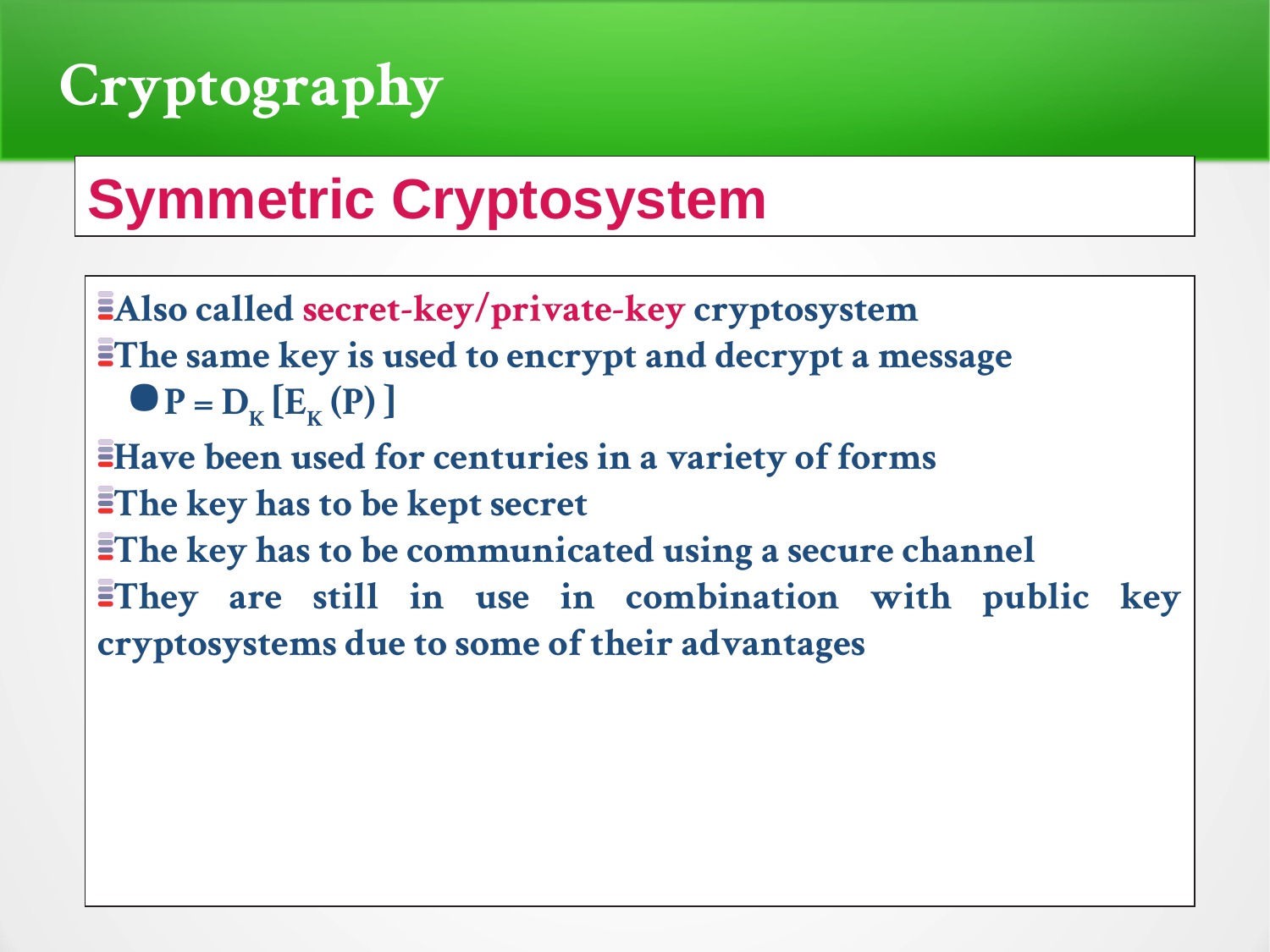

Cryptography
Symmetric Cryptosystem
Also called secret-key/private-key cryptosystem
The same key is used to encrypt and decrypt a message
P = DK [EK (P) ]
Have been used for centuries in a variety of forms
The key has to be kept secret
The key has to be communicated using a secure channel
They are still in use in combination with public key cryptosystems due to some of their advantages